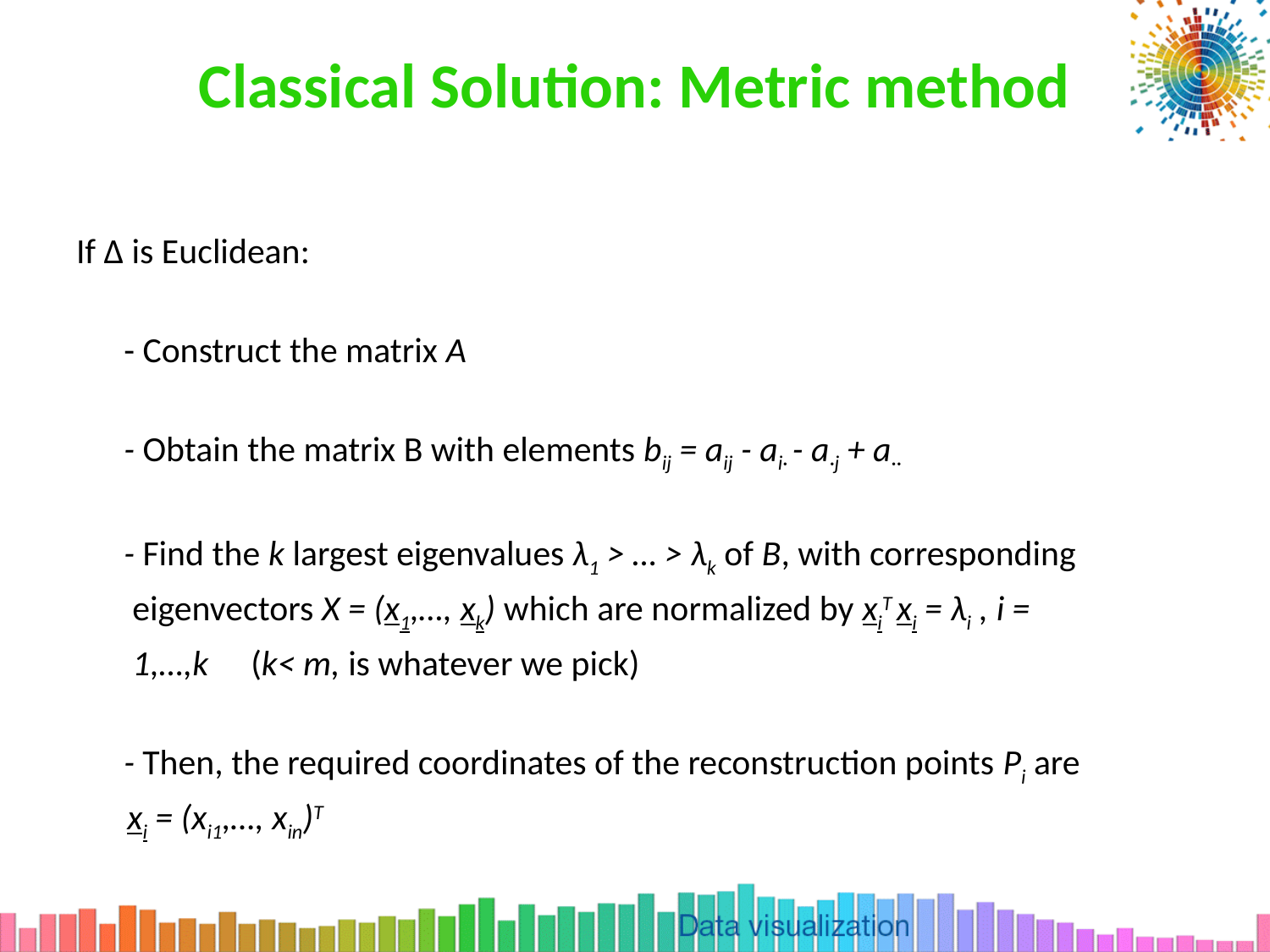

# Classical Solution: Metric method
If ∆ is Euclidean:

	- Construct the matrix A

	- Obtain the matrix B with elements bij = aij - ai· - a·j + a··

	- Find the k largest eigenvalues λ1 > … > λk of B, with corresponding
       eigenvectors X = (x1,…, xk) which are normalized by xiT xi = λi , i =
       1,…,k 	(k< m, is whatever we pick)

	- Then, the required coordinates of the reconstruction points Pi are
           xi = (xi1,…, xin)T